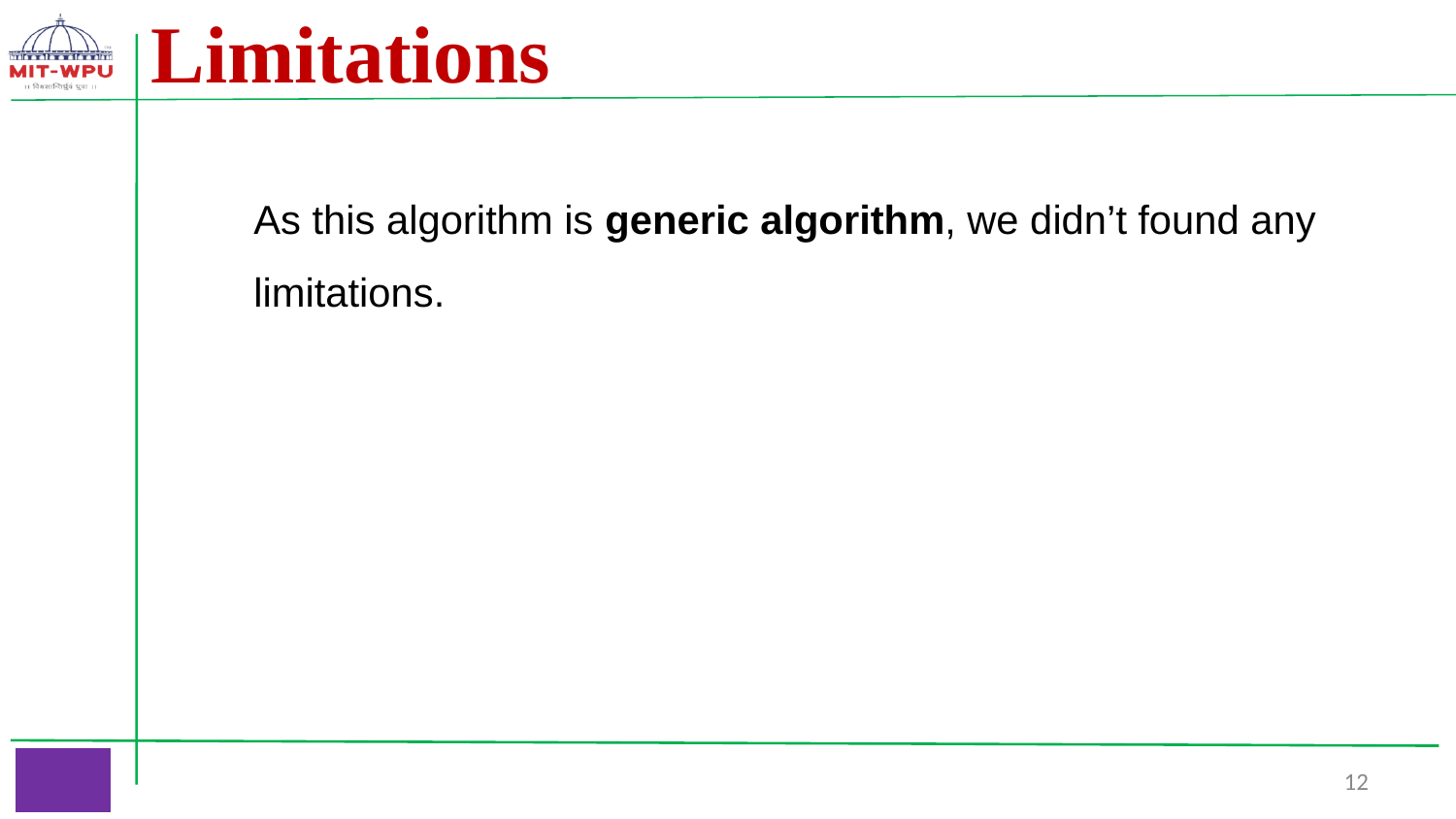

Limitations

As this algorithm is generic algorithm, we didn’t found any limitations.

12